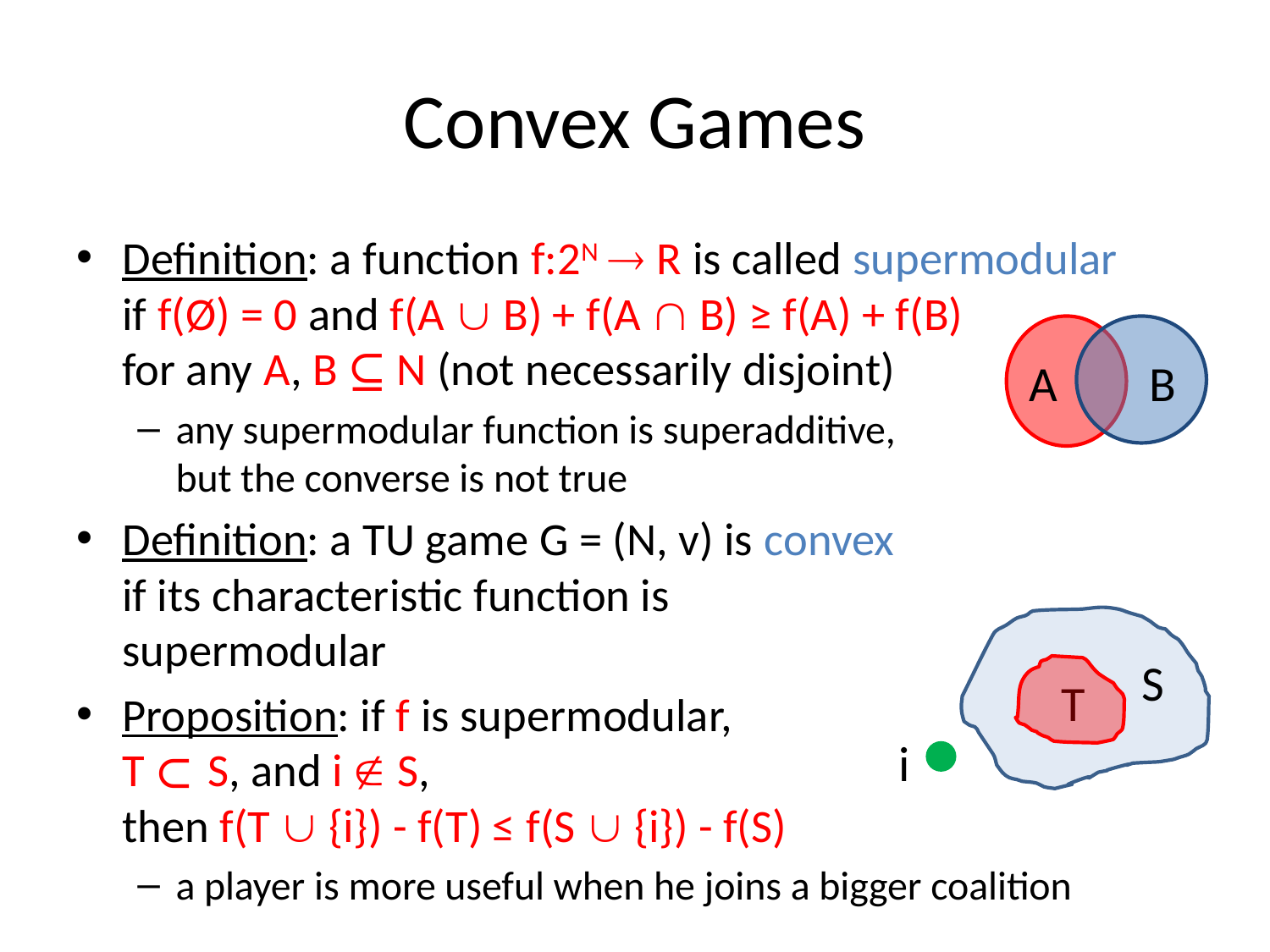

# Convex Games
Definition: a function f:2N → R is called supermodular
if f(Ø) = 0 and f(A ∪ B) + f(A ∩ B) ≥ f(A) + f(B)
for any A, B ⊆ N (not necessarily disjoint)
any supermodular function is superadditive,
but the converse is not true
Definition: a TU game G = (N, v) is convex
if its characteristic function is
supermodular
Proposition: if f is supermodular,
T ⊂ S, and i ∉ S,
then f(T ∪ {i}) - f(T) ≤ f(S ∪ {i}) - f(S)
a player is more useful when he joins a bigger coalition

A
B

S
T
i